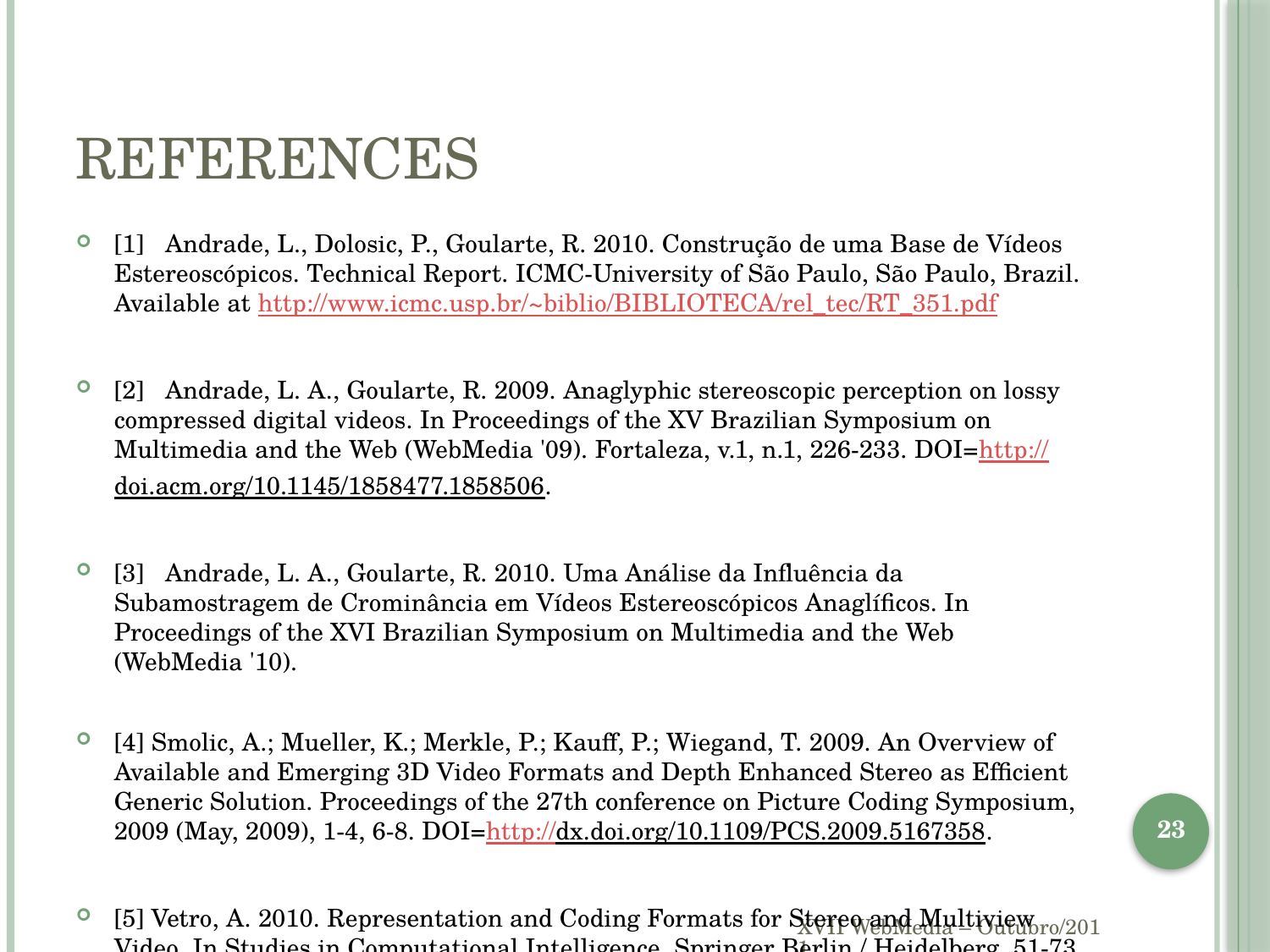

# References
[1]   Andrade, L., Dolosic, P., Goularte, R. 2010. Construção de uma Base de Vídeos Estereoscópicos. Technical Report. ICMC-University of São Paulo, São Paulo, Brazil. Available at http://www.icmc.usp.br/~biblio/BIBLIOTECA/rel_tec/RT_351.pdf

[2]   Andrade, L. A., Goularte, R. 2009. Anaglyphic stereoscopic perception on lossy compressed digital videos. In Proceedings of the XV Brazilian Symposium on Multimedia and the Web (WebMedia '09). Fortaleza, v.1, n.1, 226-233. DOI=http://doi.acm.org/10.1145/1858477.1858506.

[3]   Andrade, L. A., Goularte, R. 2010. Uma Análise da Influência da Subamostragem de Crominância em Vídeos Estereoscópicos Anaglíficos. In Proceedings of the XVI Brazilian Symposium on Multimedia and the Web (WebMedia '10).

[4] Smolic, A.; Mueller, K.; Merkle, P.; Kauff, P.; Wiegand, T. 2009. An Overview of Available and Emerging 3D Video Formats and Depth Enhanced Stereo as Efficient Generic Solution. Proceedings of the 27th conference on Picture Coding Symposium, 2009 (May, 2009), 1-4, 6-8. DOI=http://dx.doi.org/10.1109/PCS.2009.5167358.

[5] Vetro, A. 2010. Representation and Coding Formats for Stereo and Multiview Video. In Studies in Computational Intelligence. Springer Berlin / Heidelberg, 51-73. DOI=http://dx.doi.org/10.1007/978-3-642-11686-5_2.
23
XVII WebMedia – Outubro/2011